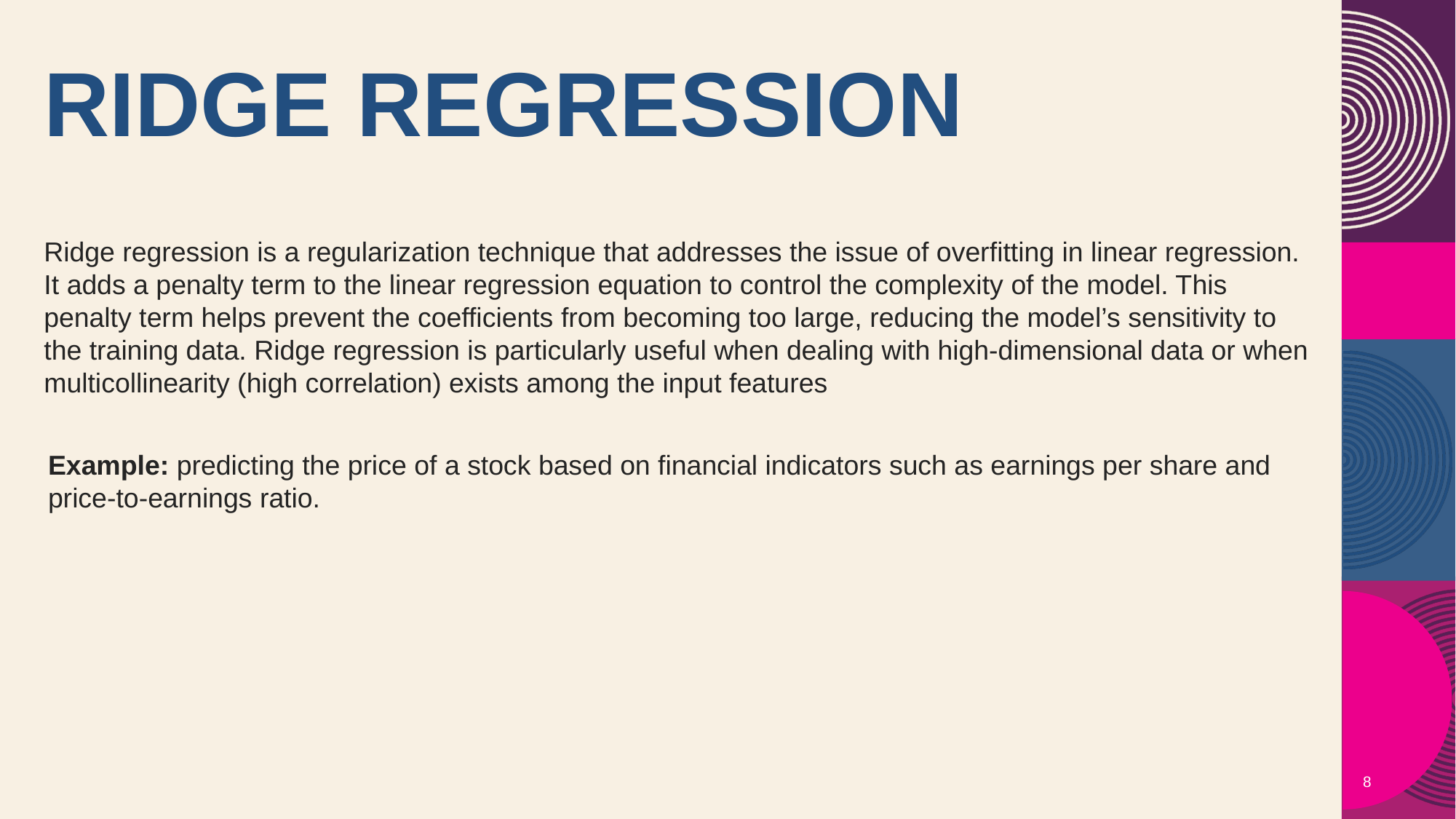

# ridge regression
Ridge regression is a regularization technique that addresses the issue of overfitting in linear regression. It adds a penalty term to the linear regression equation to control the complexity of the model. This penalty term helps prevent the coefficients from becoming too large, reducing the model’s sensitivity to the training data. Ridge regression is particularly useful when dealing with high-dimensional data or when multicollinearity (high correlation) exists among the input features
Example: predicting the price of a stock based on financial indicators such as earnings per share and price-to-earnings ratio.
8